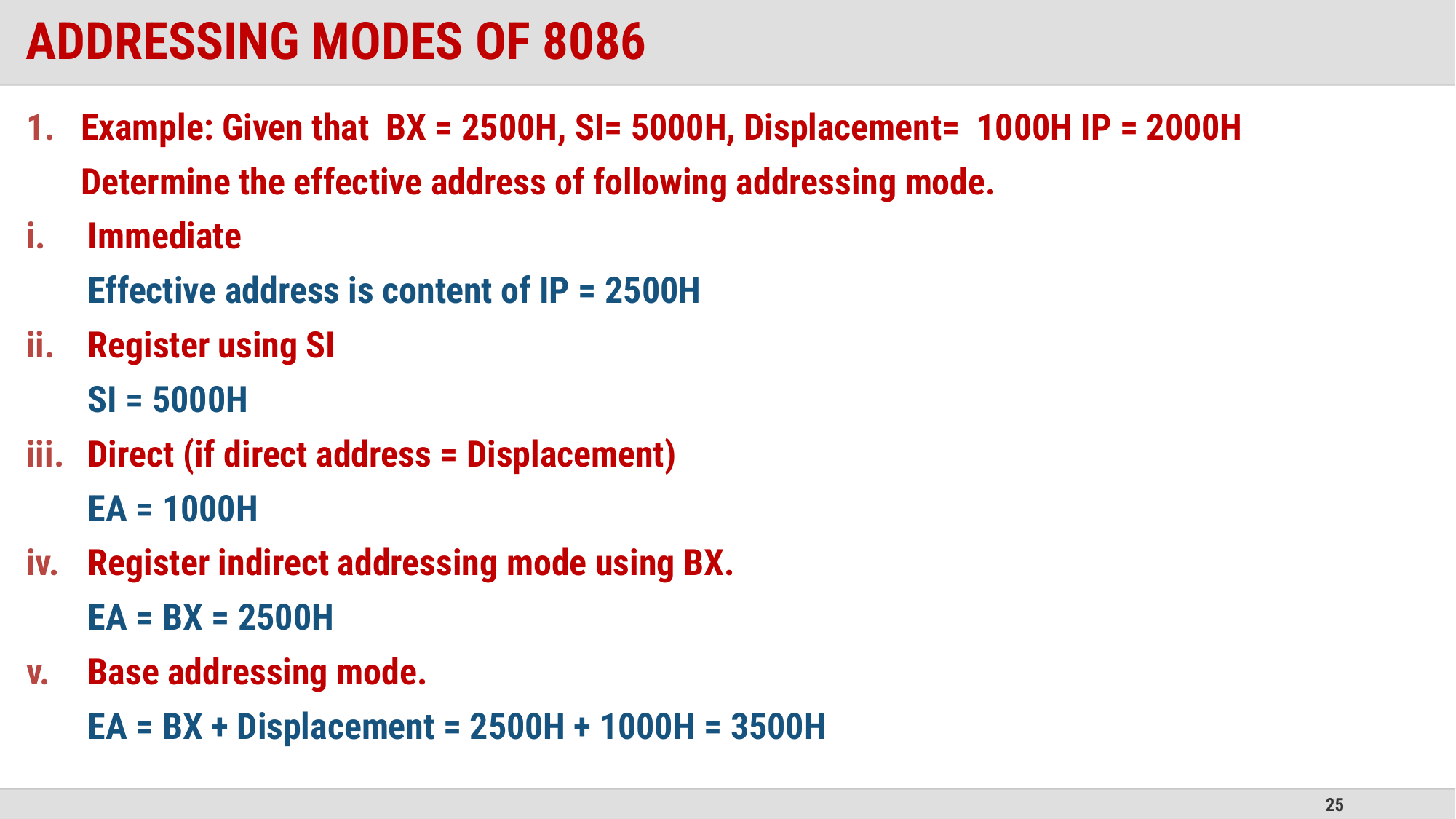

# ADDRESSING MODES OF 8086
Example: Given that  BX = 2500H, SI= 5000H, Displacement=  1000H IP = 2000H
	Determine the effective address of following addressing mode.
Immediate
	Effective address is content of IP = 2500H
Register using SI
	SI = 5000H
Direct (if direct address = Displacement)
	EA = 1000H
Register indirect addressing mode using BX.
	EA = BX = 2500H
Base addressing mode.
	EA = BX + Displacement = 2500H + 1000H = 3500H